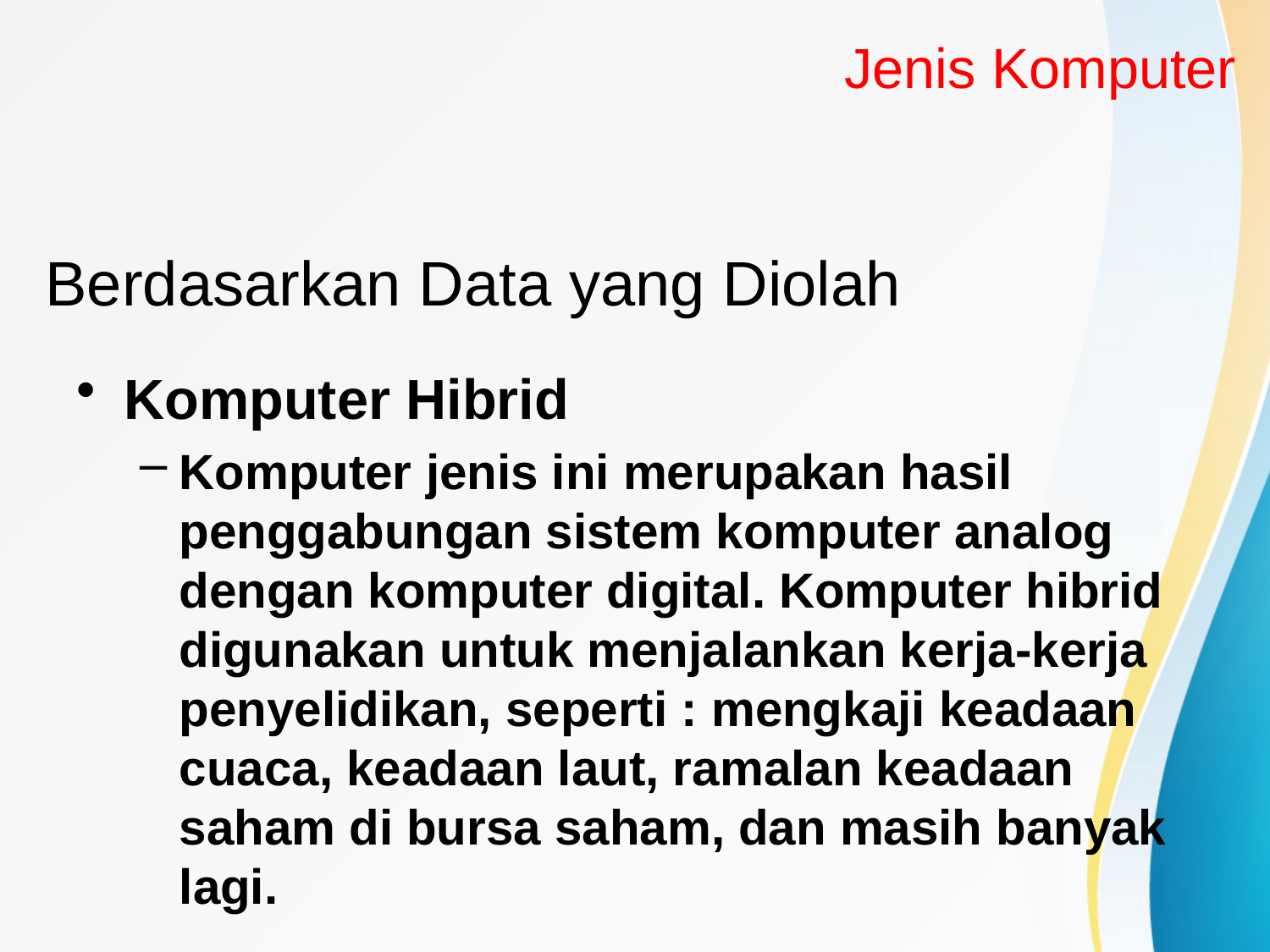

Jenis Komputer
# Berdasarkan Data yang Diolah
Komputer Hibrid
Komputer jenis ini merupakan hasil penggabungan sistem komputer analog dengan komputer digital. Komputer hibrid digunakan untuk menjalankan kerja-kerja penyelidikan, seperti : mengkaji keadaan cuaca, keadaan laut, ramalan keadaan saham di bursa saham, dan masih banyak lagi.